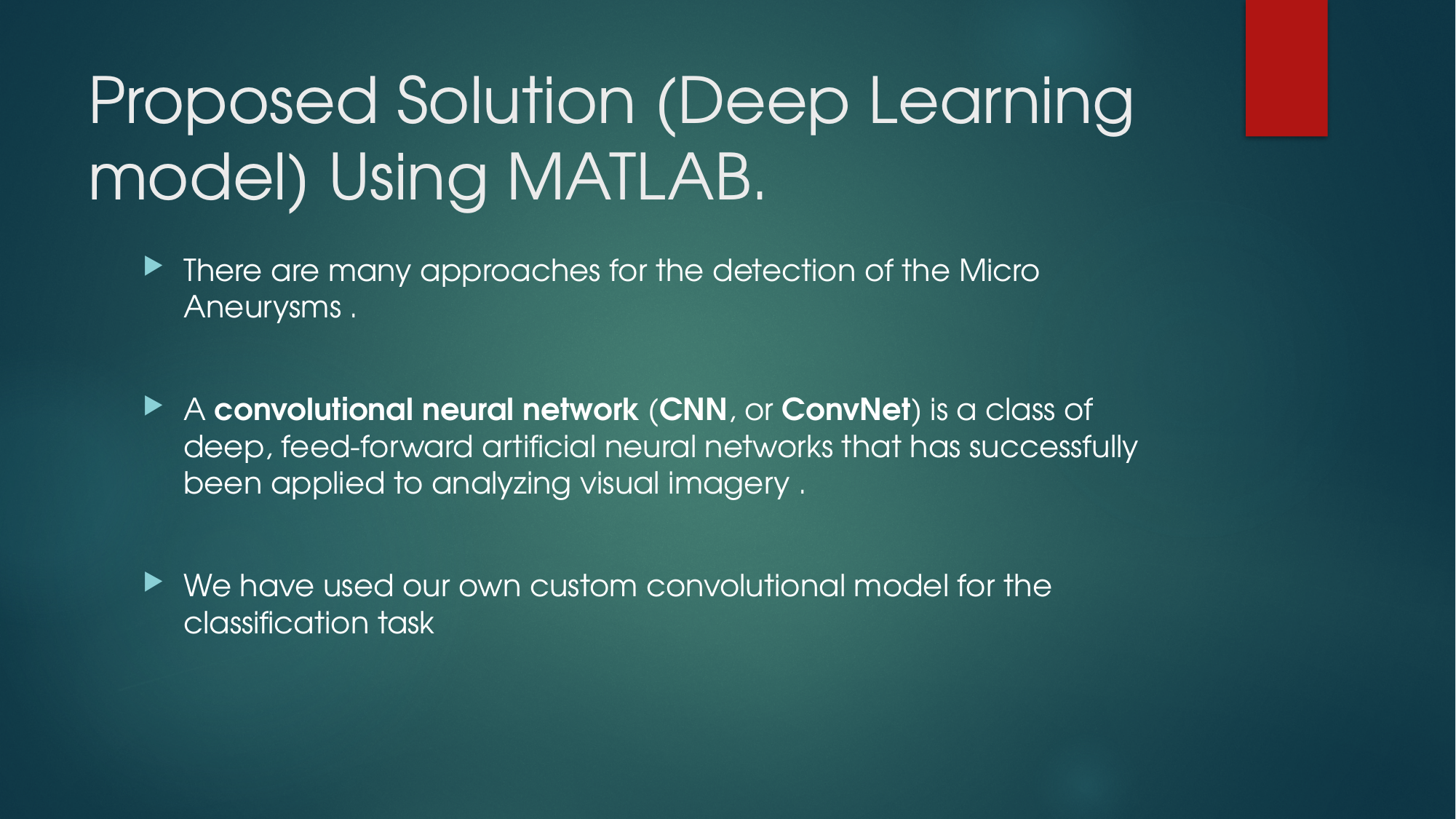

# Proposed Solution (Deep Learning model) Using MATLAB.
There are many approaches for the detection of the Micro Aneurysms .

A convolutional neural network (CNN, or ConvNet) is a class of deep, feed-forward artificial neural networks that has successfully been applied to analyzing visual imagery .

We have used our own custom convolutional model for the classification task